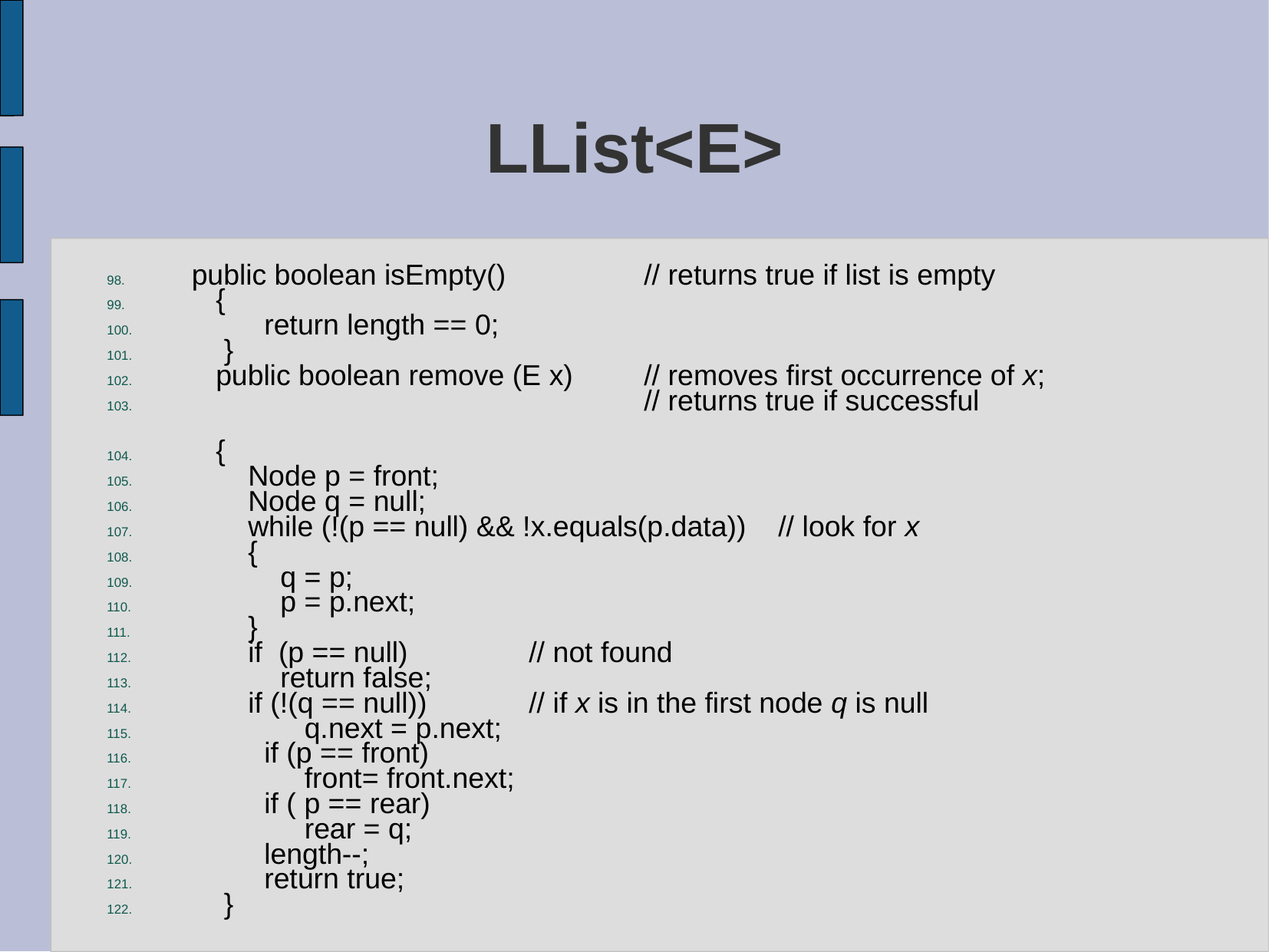

# LList<E>
 public boolean isEmpty()          	// returns true if list is empty
    {
          return length == 0;
     }
    public boolean remove (E x)   	// removes first occurrence of x;
                                                     	// returns true if successful
    {
        Node p = front;
        Node q = null;
        while (!(p == null) && !x.equals(p.data))    // look for x
        {
            q = p;
            p = p.next;
        }
        if  (p == null)     	// not found
            return false;
        if (!(q == null))  	// if x is in the first node q is null
               q.next = p.next;
          if (p == front)
               front= front.next;
          if ( p == rear)
               rear = q;
          length--;
          return true;
     }